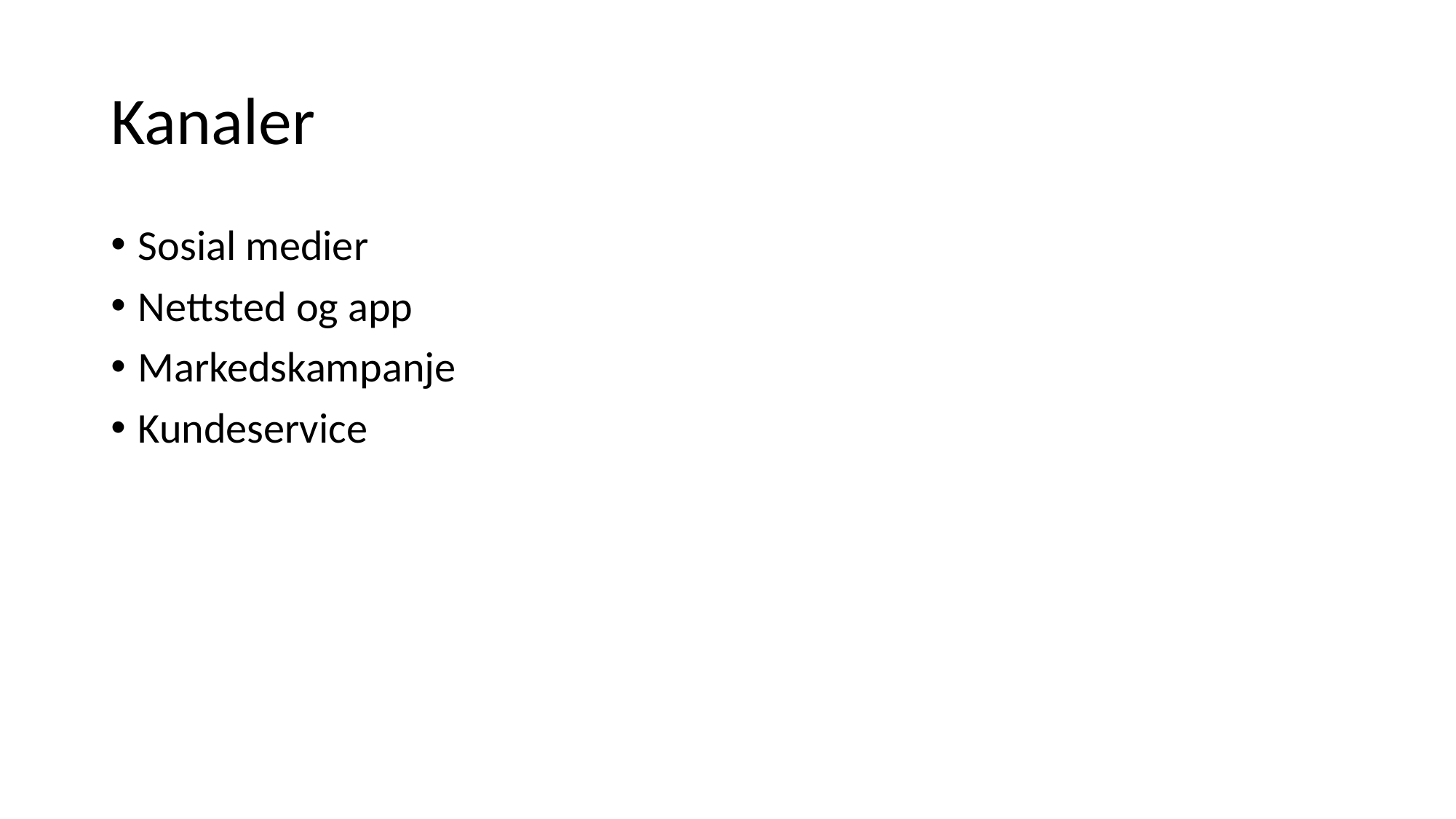

# Kanaler
Sosial medier
Nettsted og app
Markedskampanje
Kundeservice